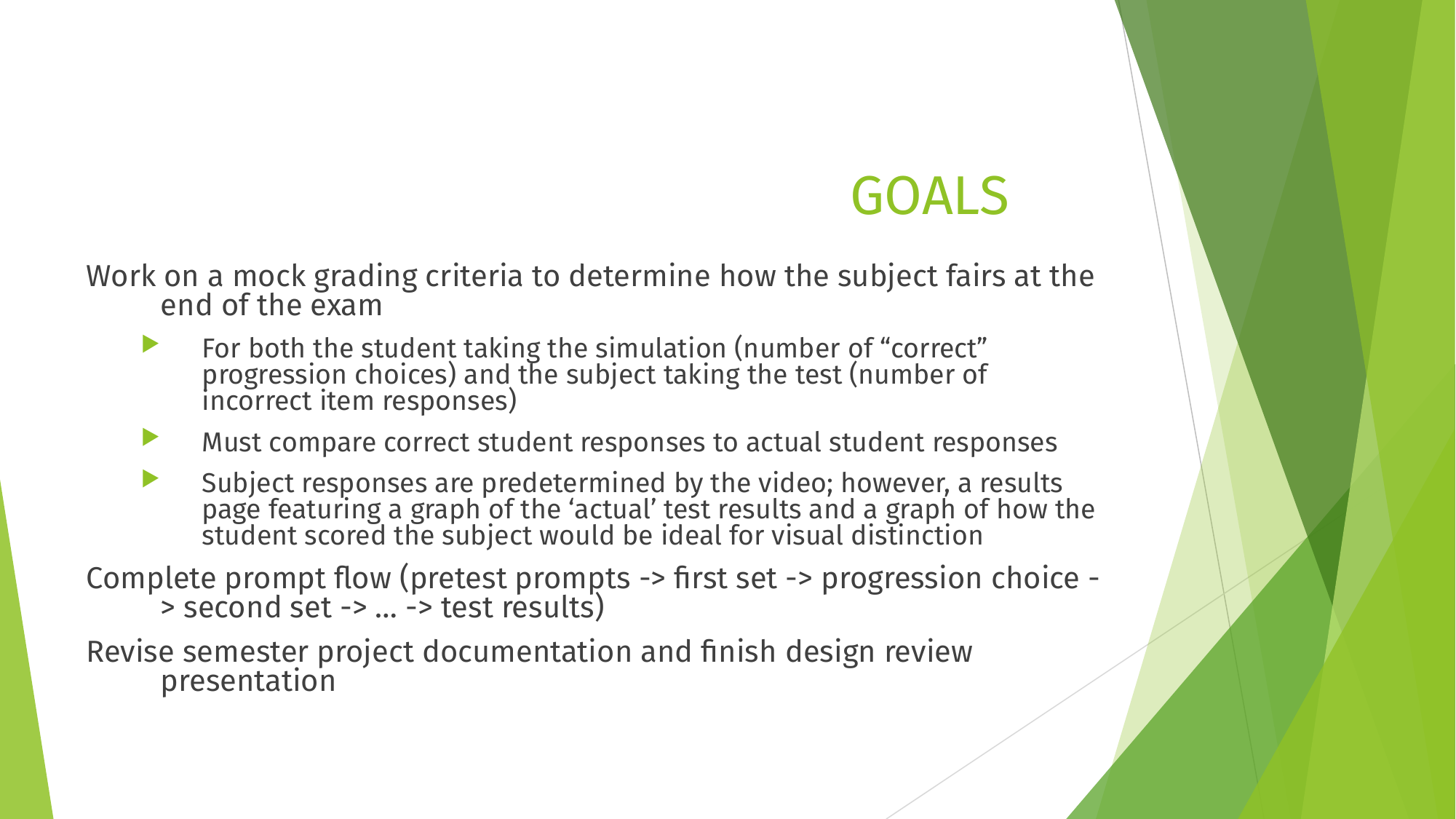

# GOALS
Work on a mock grading criteria to determine how the subject fairs at the end of the exam
For both the student taking the simulation (number of “correct” progression choices) and the subject taking the test (number of incorrect item responses)
Must compare correct student responses to actual student responses
Subject responses are predetermined by the video; however, a results page featuring a graph of the ‘actual’ test results and a graph of how the student scored the subject would be ideal for visual distinction
Complete prompt flow (pretest prompts -> first set -> progression choice -> second set -> … -> test results)
Revise semester project documentation and finish design review presentation